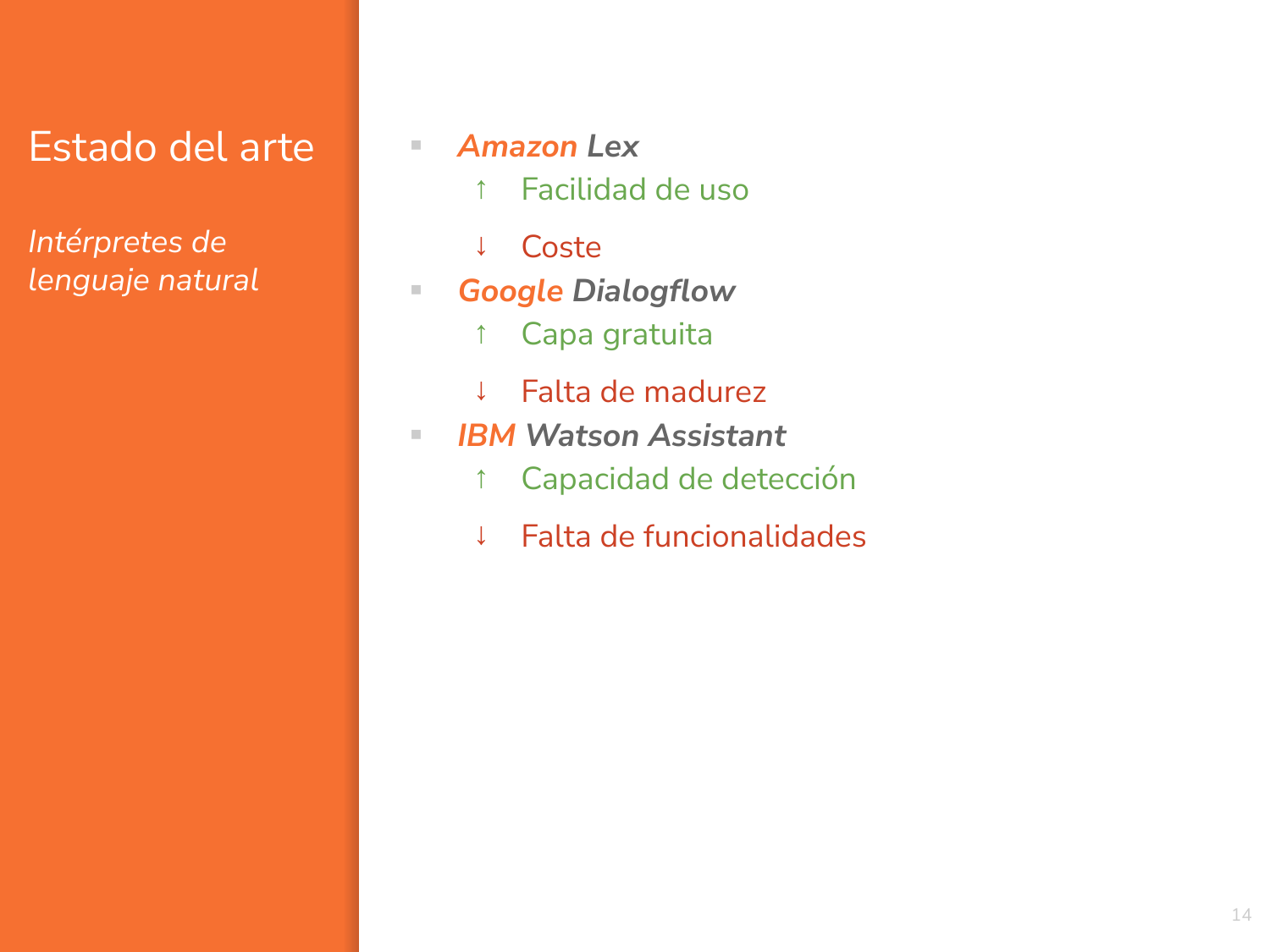

Amazon Lex
Facilidad de uso
Coste
Google Dialogflow
Capa gratuita
Falta de madurez
IBM Watson Assistant
Capacidad de detección
Falta de funcionalidades

# Estado del arte

Intérpretes de lenguaje natural
14